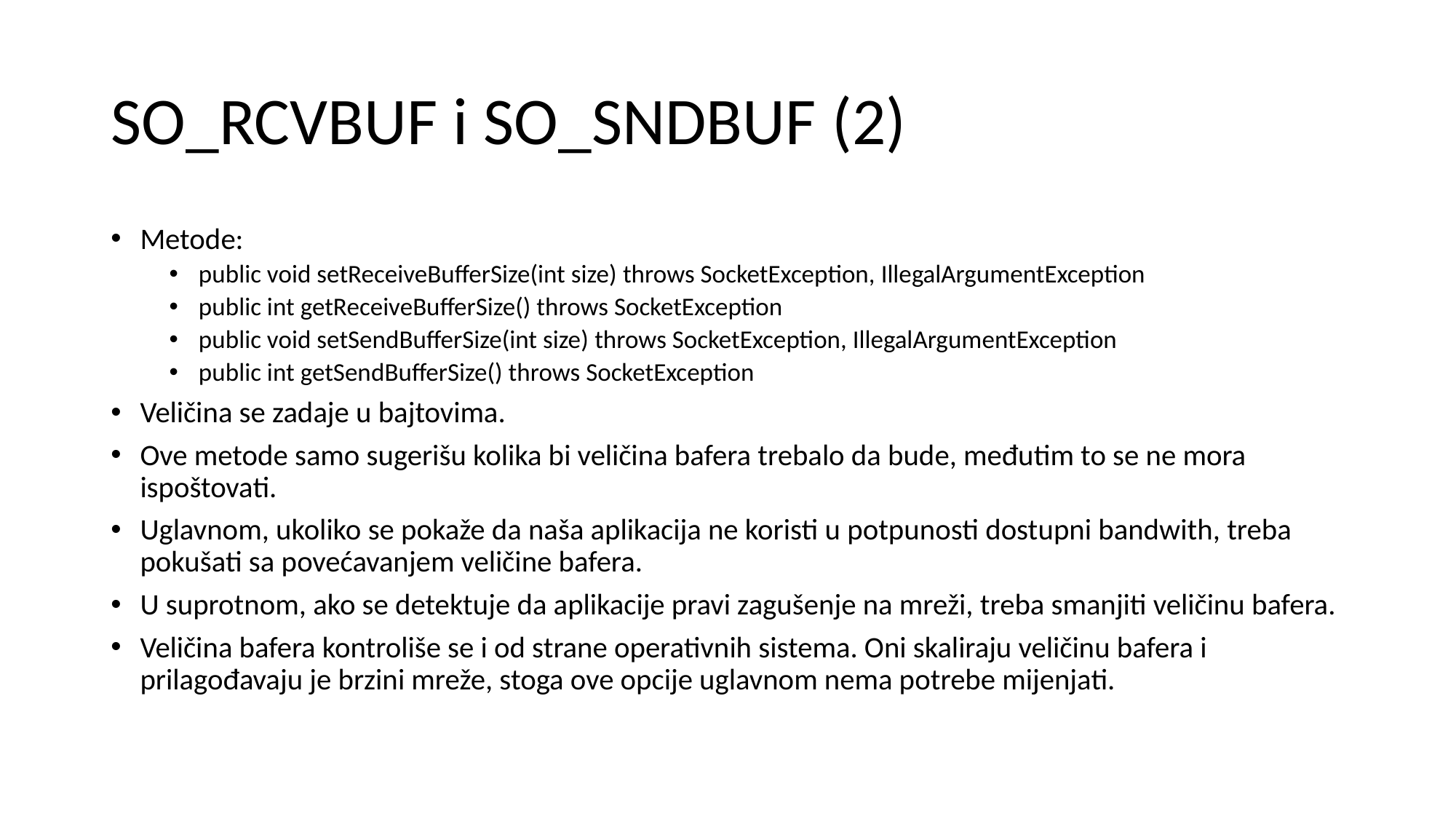

# SO_RCVBUF i SO_SNDBUF (2)
Metode:
public void setReceiveBufferSize(int size) throws SocketException, IllegalArgumentException
public int getReceiveBufferSize() throws SocketException
public void setSendBufferSize(int size) throws SocketException, IllegalArgumentException
public int getSendBufferSize() throws SocketException
Veličina se zadaje u bajtovima.
Ove metode samo sugerišu kolika bi veličina bafera trebalo da bude, međutim to se ne mora ispoštovati.
Uglavnom, ukoliko se pokaže da naša aplikacija ne koristi u potpunosti dostupni bandwith, treba pokušati sa povećavanjem veličine bafera.
U suprotnom, ako se detektuje da aplikacije pravi zagušenje na mreži, treba smanjiti veličinu bafera.
Veličina bafera kontroliše se i od strane operativnih sistema. Oni skaliraju veličinu bafera i prilagođavaju je brzini mreže, stoga ove opcije uglavnom nema potrebe mijenjati.